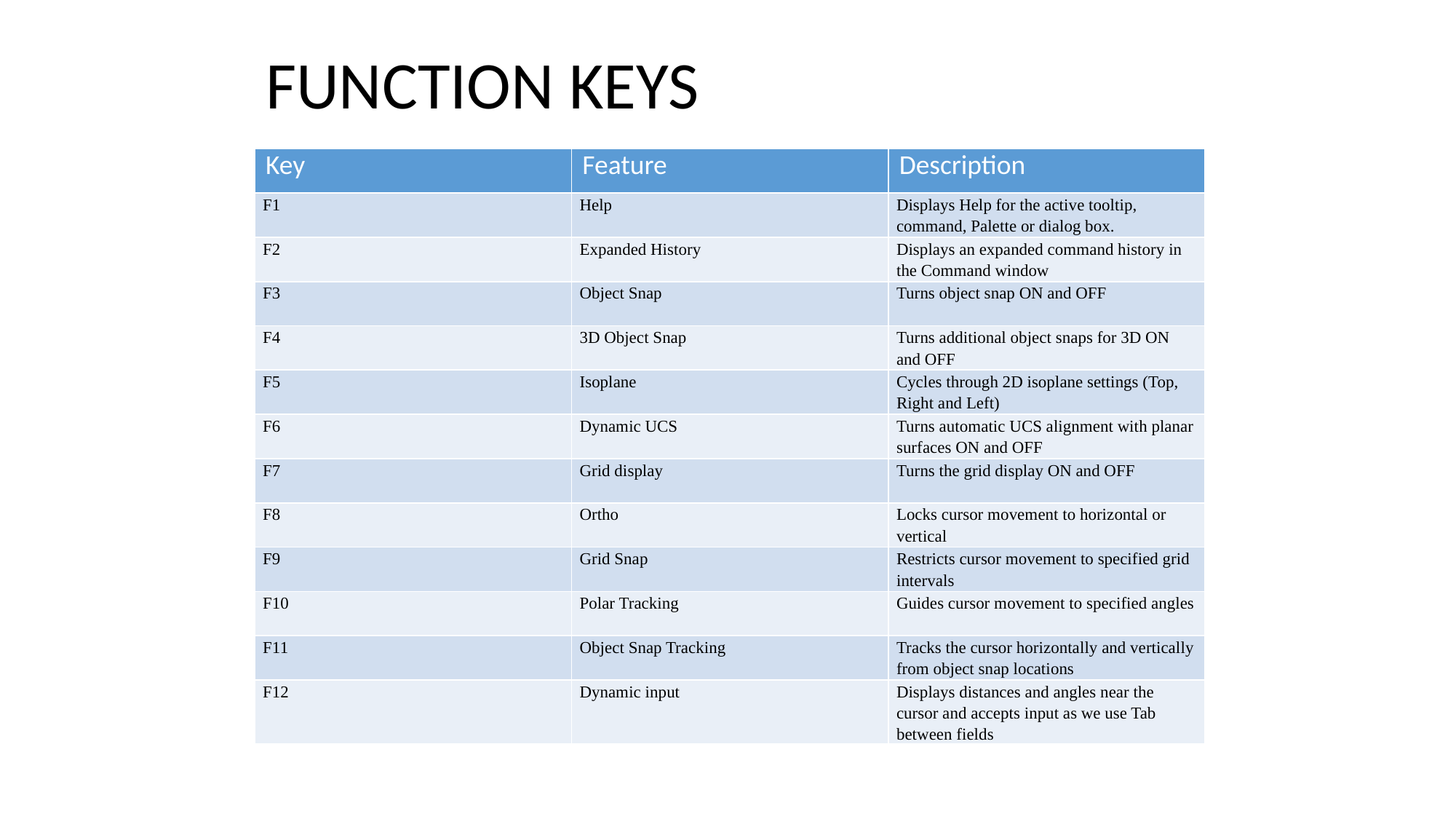

# FUNCTION KEYS
| Key | Feature | Description |
| --- | --- | --- |
| F1 | Help | Displays Help for the active tooltip, command, Palette or dialog box. |
| F2 | Expanded History | Displays an expanded command history in the Command window |
| F3 | Object Snap | Turns object snap ON and OFF |
| F4 | 3D Object Snap | Turns additional object snaps for 3D ON and OFF |
| F5 | Isoplane | Cycles through 2D isoplane settings (Top, Right and Left) |
| F6 | Dynamic UCS | Turns automatic UCS alignment with planar surfaces ON and OFF |
| F7 | Grid display | Turns the grid display ON and OFF |
| F8 | Ortho | Locks cursor movement to horizontal or vertical |
| F9 | Grid Snap | Restricts cursor movement to specified grid intervals |
| F10 | Polar Tracking | Guides cursor movement to specified angles |
| F11 | Object Snap Tracking | Tracks the cursor horizontally and vertically from object snap locations |
| F12 | Dynamic input | Displays distances and angles near the cursor and accepts input as we use Tab between fields |